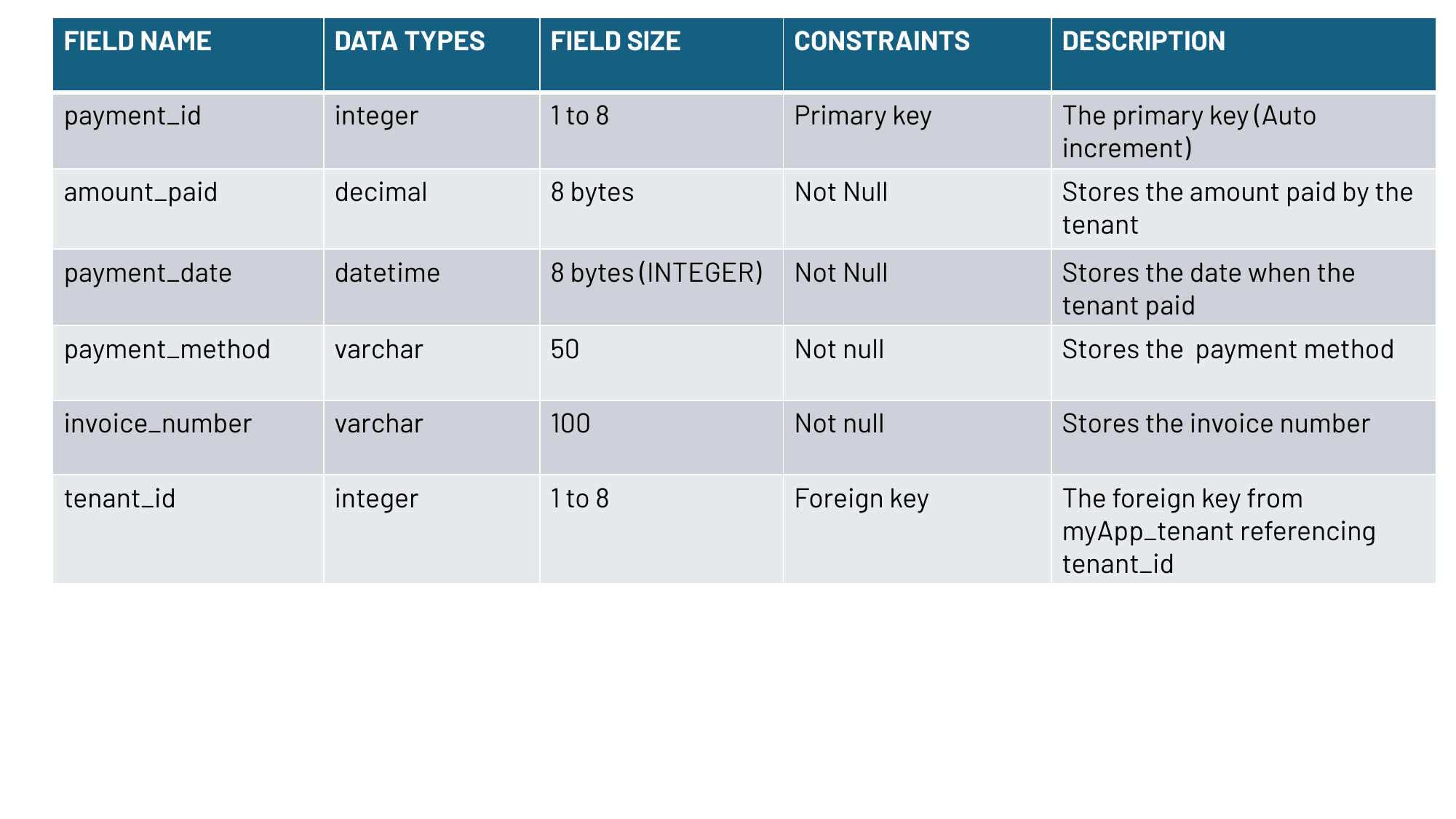

| FIELD NAME | DATA TYPES | FIELD SIZE | CONSTRAINTS | DESCRIPTION |
| --- | --- | --- | --- | --- |
| payment\_id | integer | 1 to 8 | Primary key | The primary key (Auto increment) |
| amount\_paid | decimal | 8 bytes | Not Null | Stores the amount paid by the tenant |
| payment\_date | datetime | 8 bytes (INTEGER) | Not Null | Stores the date when the tenant paid |
| payment\_method | varchar | 50 | Not null | Stores the payment method |
| invoice\_number | varchar | 100 | Not null | Stores the invoice number |
| tenant\_id | integer | 1 to 8 | Foreign key | The foreign key from myApp\_tenant referencing tenant\_id |